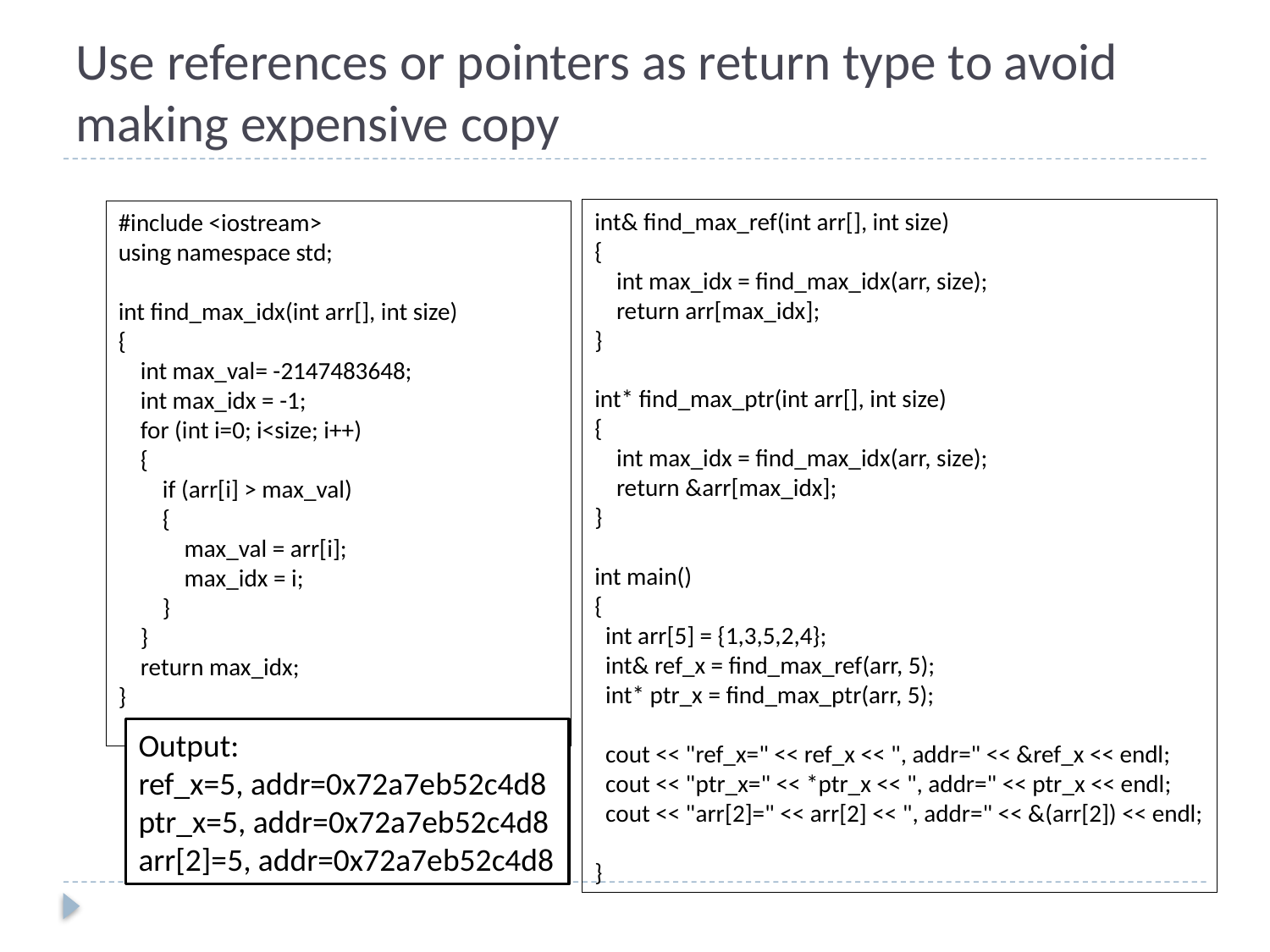

# Use references or pointers as return type to avoid making expensive copy
int& find_max_ref(int arr[], int size)
{
    int max_idx = find_max_idx(arr, size);
    return arr[max_idx];
}

int* find_max_ptr(int arr[], int size)
{
    int max_idx = find_max_idx(arr, size);
    return &arr[max_idx];
}

int main()
{
  int arr[5] = {1,3,5,2,4};
  int& ref_x = find_max_ref(arr, 5);
  int* ptr_x = find_max_ptr(arr, 5);

  cout << "ref_x=" << ref_x << ", addr=" << &ref_x << endl;
  cout << "ptr_x=" << *ptr_x << ", addr=" << ptr_x << endl;
  cout << "arr[2]=" << arr[2] << ", addr=" << &(arr[2]) << endl;

}
#include <iostream>
using namespace std;

int find_max_idx(int arr[], int size)
{
    int max_val= -2147483648;
    int max_idx = -1;
    for (int i=0; i<size; i++)
    {
        if (arr[i] > max_val)
        {
            max_val = arr[i];
            max_idx = i;
        }
    }
    return max_idx;
}

Output:
ref_x=5, addr=0x72a7eb52c4d8
ptr_x=5, addr=0x72a7eb52c4d8
arr[2]=5, addr=0x72a7eb52c4d8